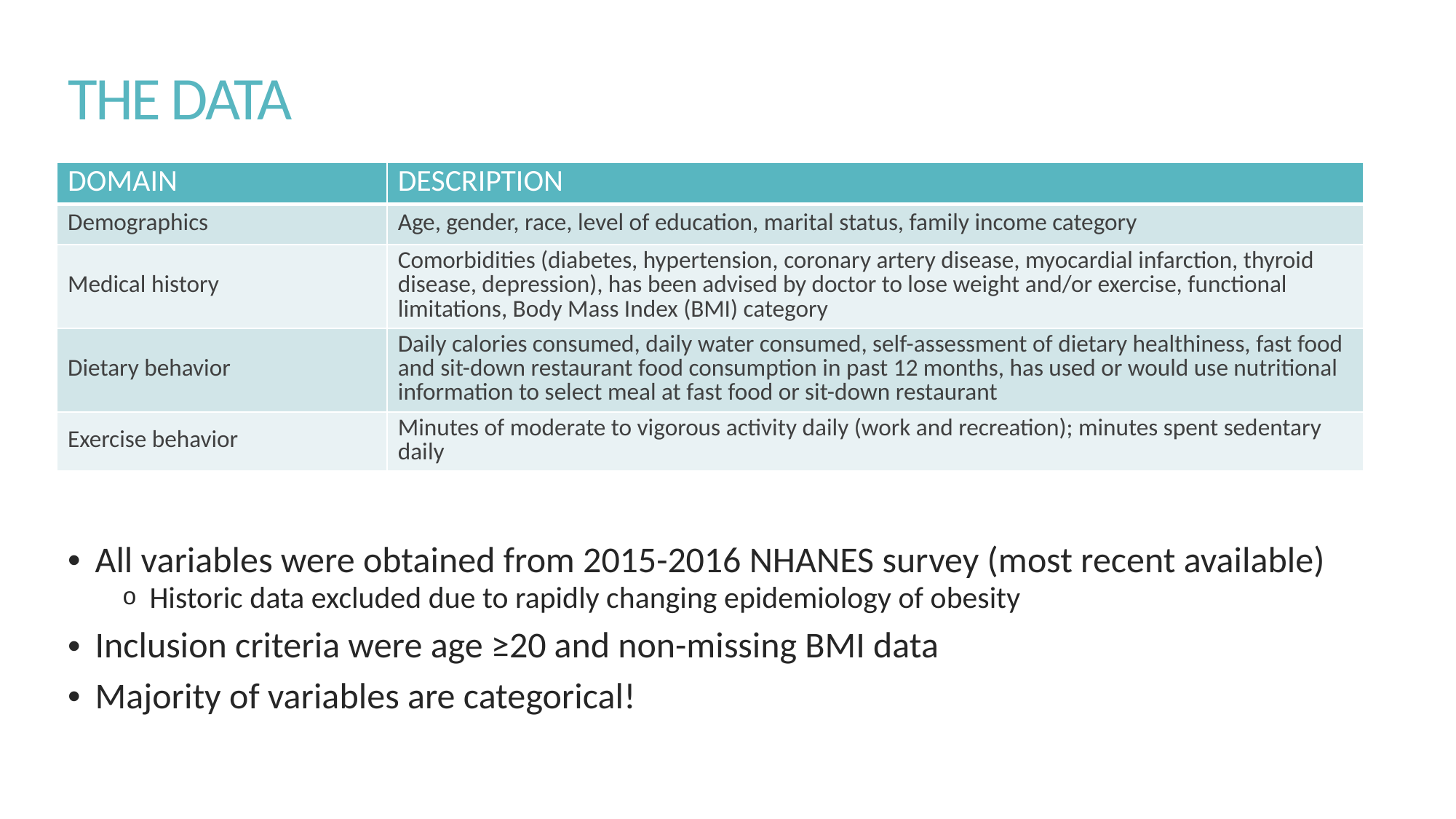

# THE DATA
| DOMAIN | DESCRIPTION |
| --- | --- |
| Demographics | Age, gender, race, level of education, marital status, family income category |
| Medical history | Comorbidities (diabetes, hypertension, coronary artery disease, myocardial infarction, thyroid disease, depression), has been advised by doctor to lose weight and/or exercise, functional limitations, Body Mass Index (BMI) category |
| Dietary behavior | Daily calories consumed, daily water consumed, self-assessment of dietary healthiness, fast food and sit-down restaurant food consumption in past 12 months, has used or would use nutritional information to select meal at fast food or sit-down restaurant |
| Exercise behavior | Minutes of moderate to vigorous activity daily (work and recreation); minutes spent sedentary daily |
All variables were obtained from 2015-2016 NHANES survey (most recent available)
Historic data excluded due to rapidly changing epidemiology of obesity
Inclusion criteria were age ≥20 and non-missing BMI data
Majority of variables are categorical!